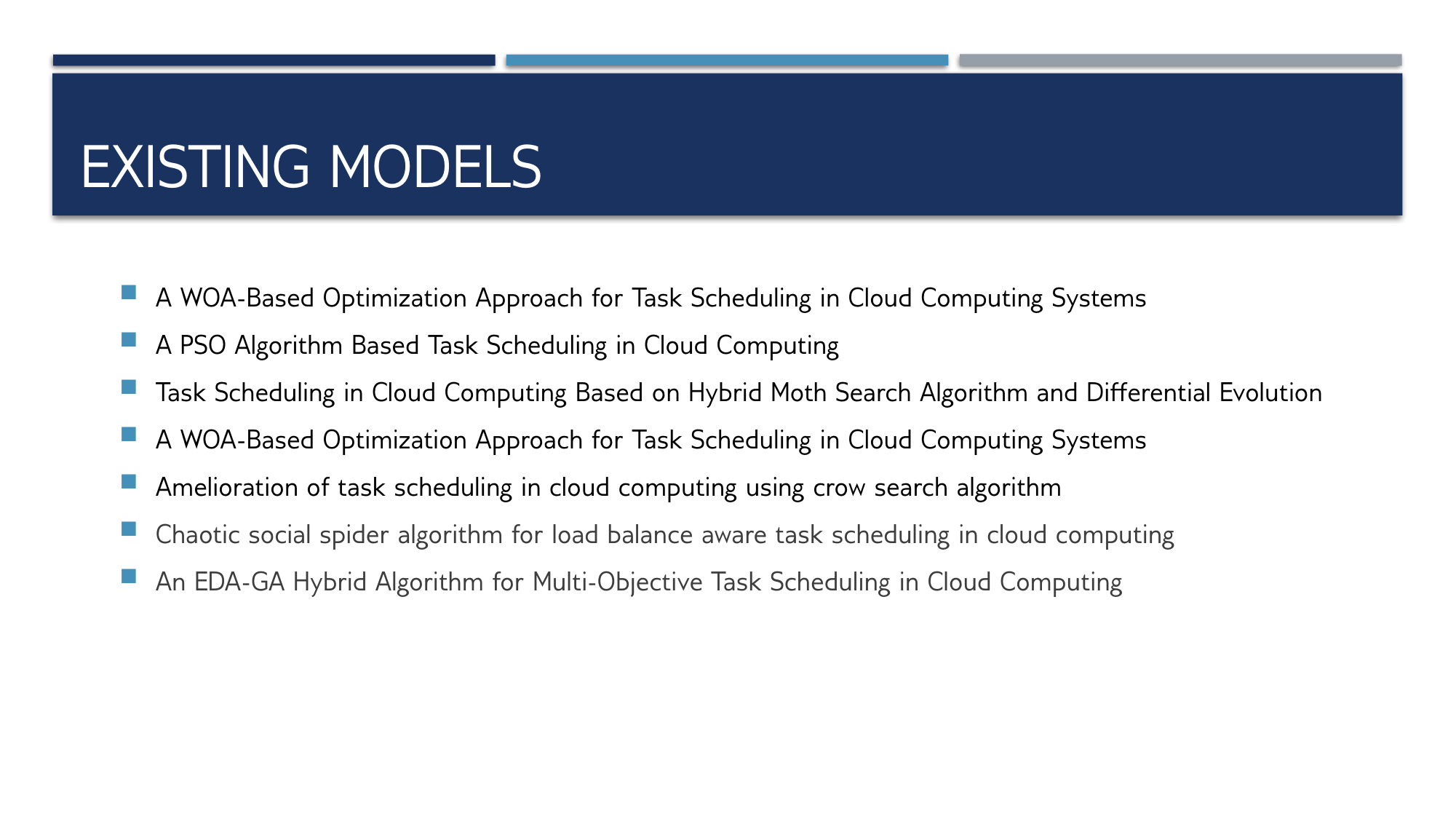

# Existing Models
A WOA-Based Optimization Approach for Task Scheduling in Cloud Computing Systems
A PSO Algorithm Based Task Scheduling in Cloud Computing
Task Scheduling in Cloud Computing Based on Hybrid Moth Search Algorithm and Differential Evolution
A WOA-Based Optimization Approach for Task Scheduling in Cloud Computing Systems
Amelioration of task scheduling in cloud computing using crow search algorithm
Chaotic social spider algorithm for load balance aware task scheduling in cloud computing
An EDA-GA Hybrid Algorithm for Multi-Objective Task Scheduling in Cloud Computing